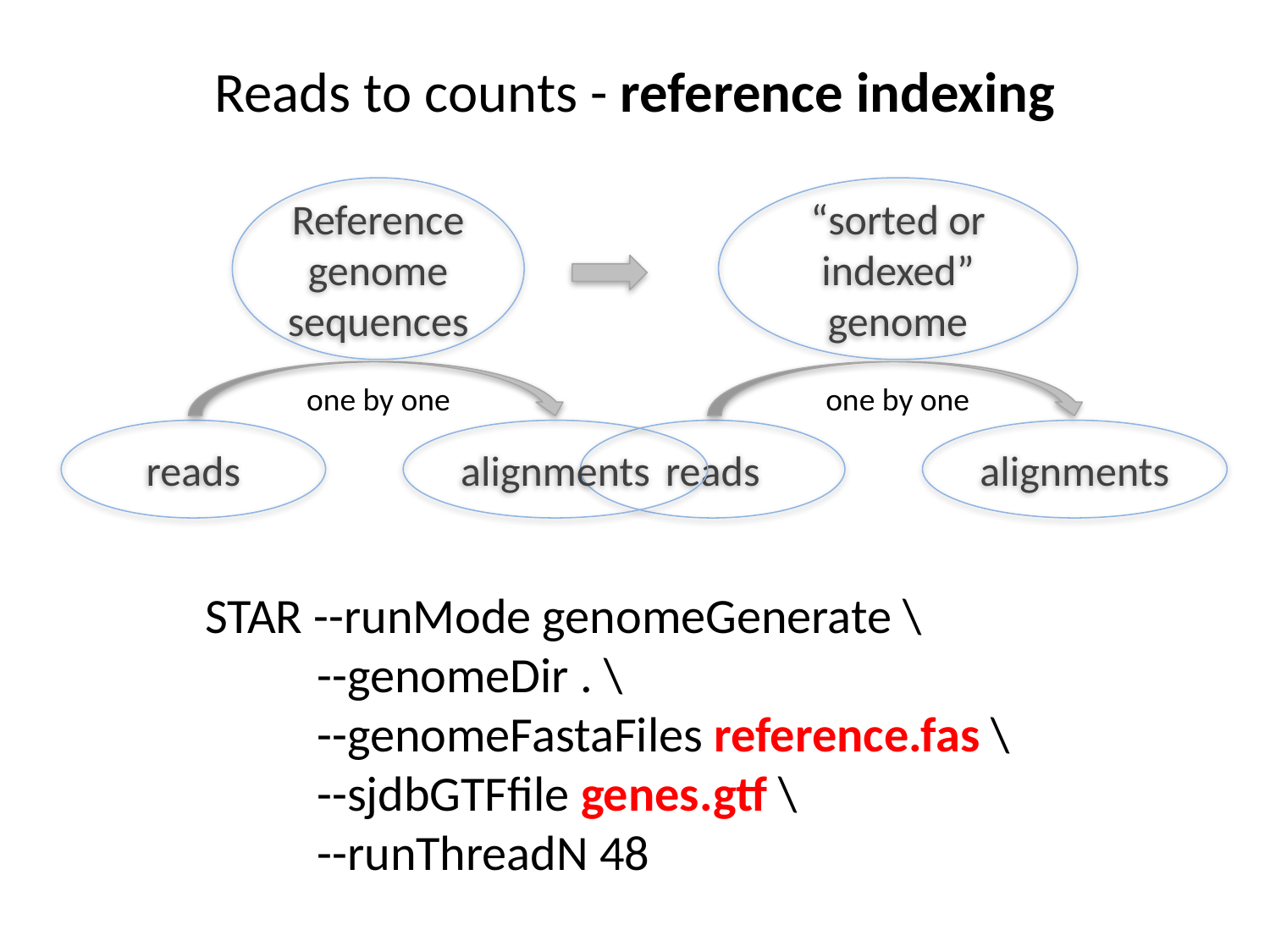

Reads to counts - reference indexing
Reference genome sequences
“sorted or indexed” genome

one by one
reads
alignments

one by one
reads
alignments
STAR --runMode genomeGenerate \
          --genomeDir . \
          --genomeFastaFiles reference.fas \
          --sjdbGTFfile genes.gtf \
          --runThreadN 48